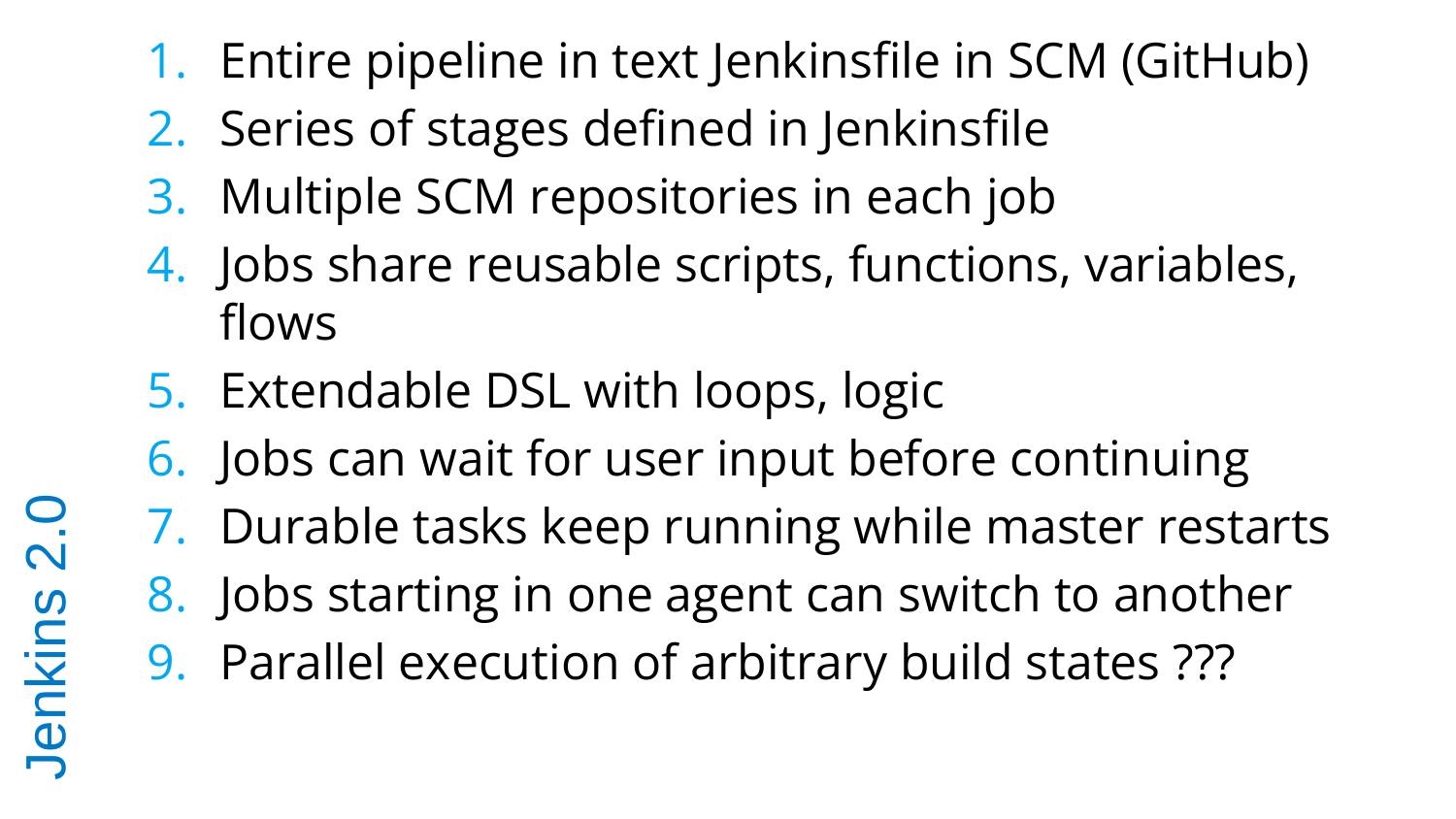

Entire pipeline in text Jenkinsfile in SCM (GitHub)
Series of stages defined in Jenkinsfile
Multiple SCM repositories in each job
Jobs share reusable scripts, functions, variables, flows
Extendable DSL with loops, logic
Jobs can wait for user input before continuing
Durable tasks keep running while master restarts
Jobs starting in one agent can switch to another
Parallel execution of arbitrary build states ???
# Jenkins 2.0